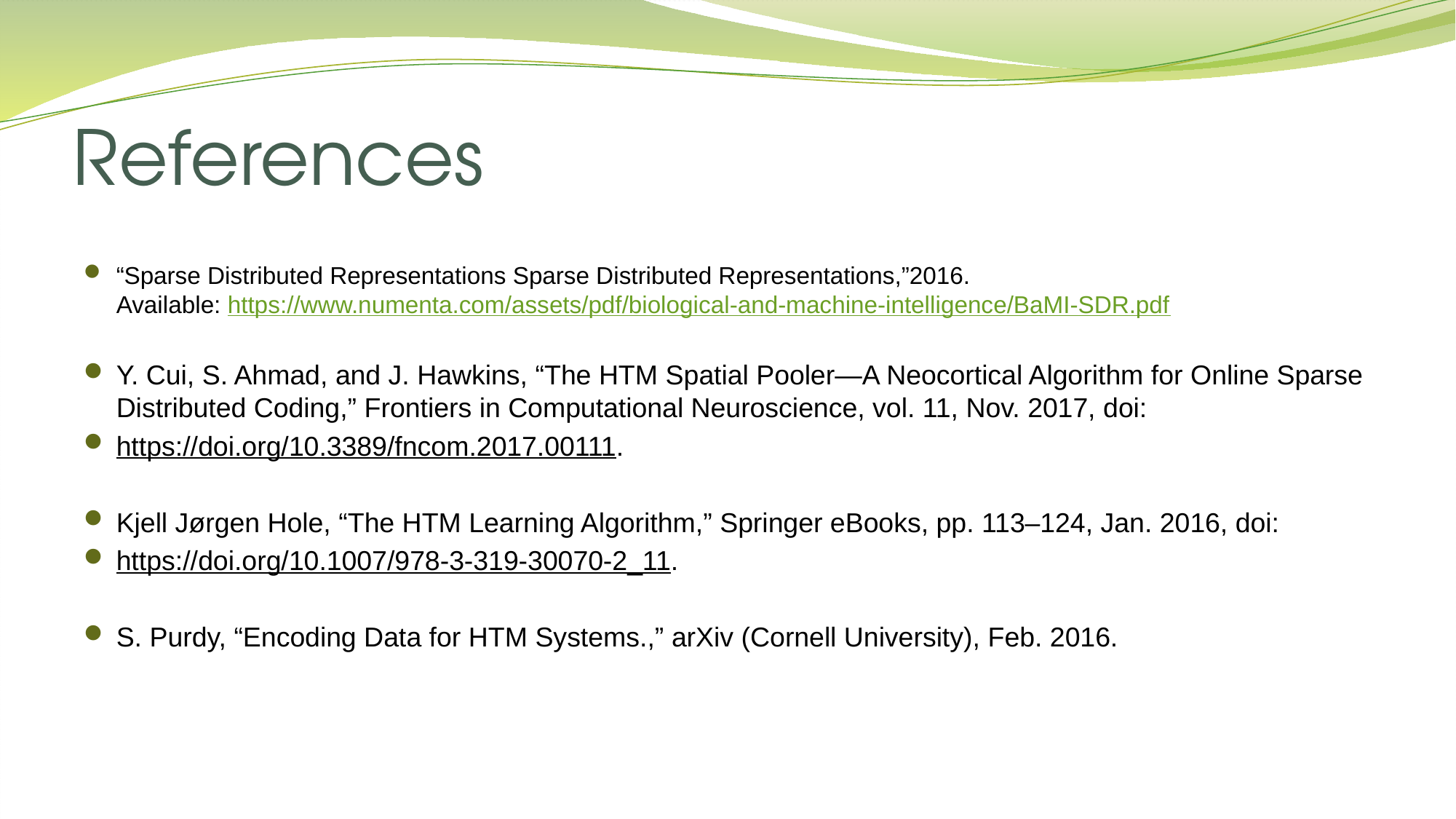

# References
“Sparse Distributed Representations Sparse Distributed Representations,”2016.
Available: https://www.numenta.com/assets/pdf/biological-and-machine-intelligence/BaMI-SDR.pdf

Y. Cui, S. Ahmad, and J. Hawkins, “The HTM Spatial Pooler—A Neocortical Algorithm for Online Sparse Distributed Coding,” Frontiers in Computational Neuroscience, vol. 11, Nov. 2017, doi:
https://doi.org/10.3389/fncom.2017.00111.

Kjell Jørgen Hole, “The HTM Learning Algorithm,” Springer eBooks, pp. 113–124, Jan. 2016, doi:
https://doi.org/10.1007/978-3-319-30070-2_11.

S. Purdy, “Encoding Data for HTM Systems.,” arXiv (Cornell University), Feb. 2016.